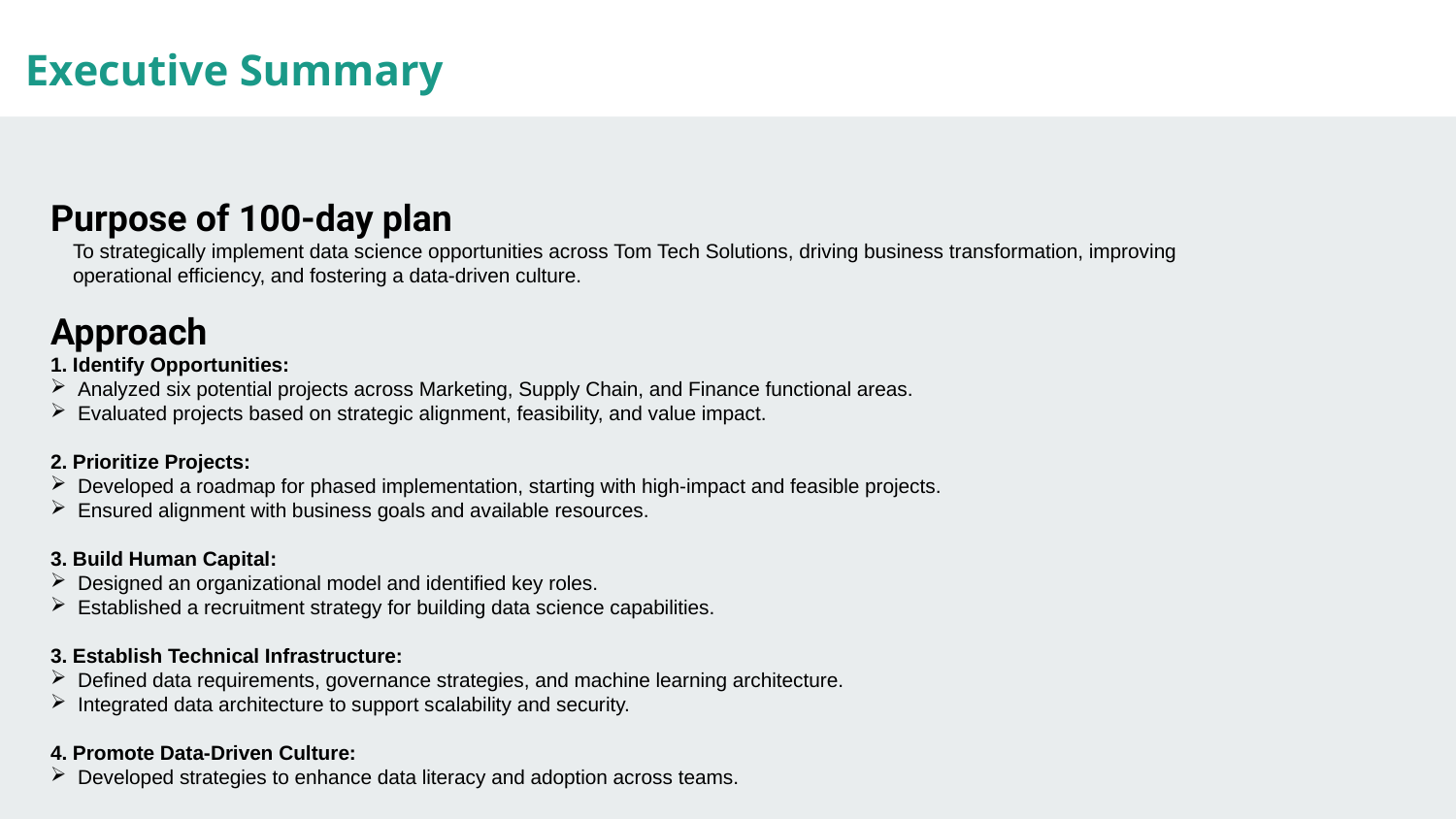

Executive Summary

Purpose of 100-day plan
To strategically implement data science opportunities across Tom Tech Solutions, driving business transformation, improving operational efficiency, and fostering a data-driven culture.
Approach
1. Identify Opportunities:
Analyzed six potential projects across Marketing, Supply Chain, and Finance functional areas.
Evaluated projects based on strategic alignment, feasibility, and value impact.
2. Prioritize Projects:
Developed a roadmap for phased implementation, starting with high-impact and feasible projects.
Ensured alignment with business goals and available resources.
3. Build Human Capital:
Designed an organizational model and identified key roles.
Established a recruitment strategy for building data science capabilities.
3. Establish Technical Infrastructure:
Defined data requirements, governance strategies, and machine learning architecture.
Integrated data architecture to support scalability and security.
4. Promote Data-Driven Culture:
Developed strategies to enhance data literacy and adoption across teams.